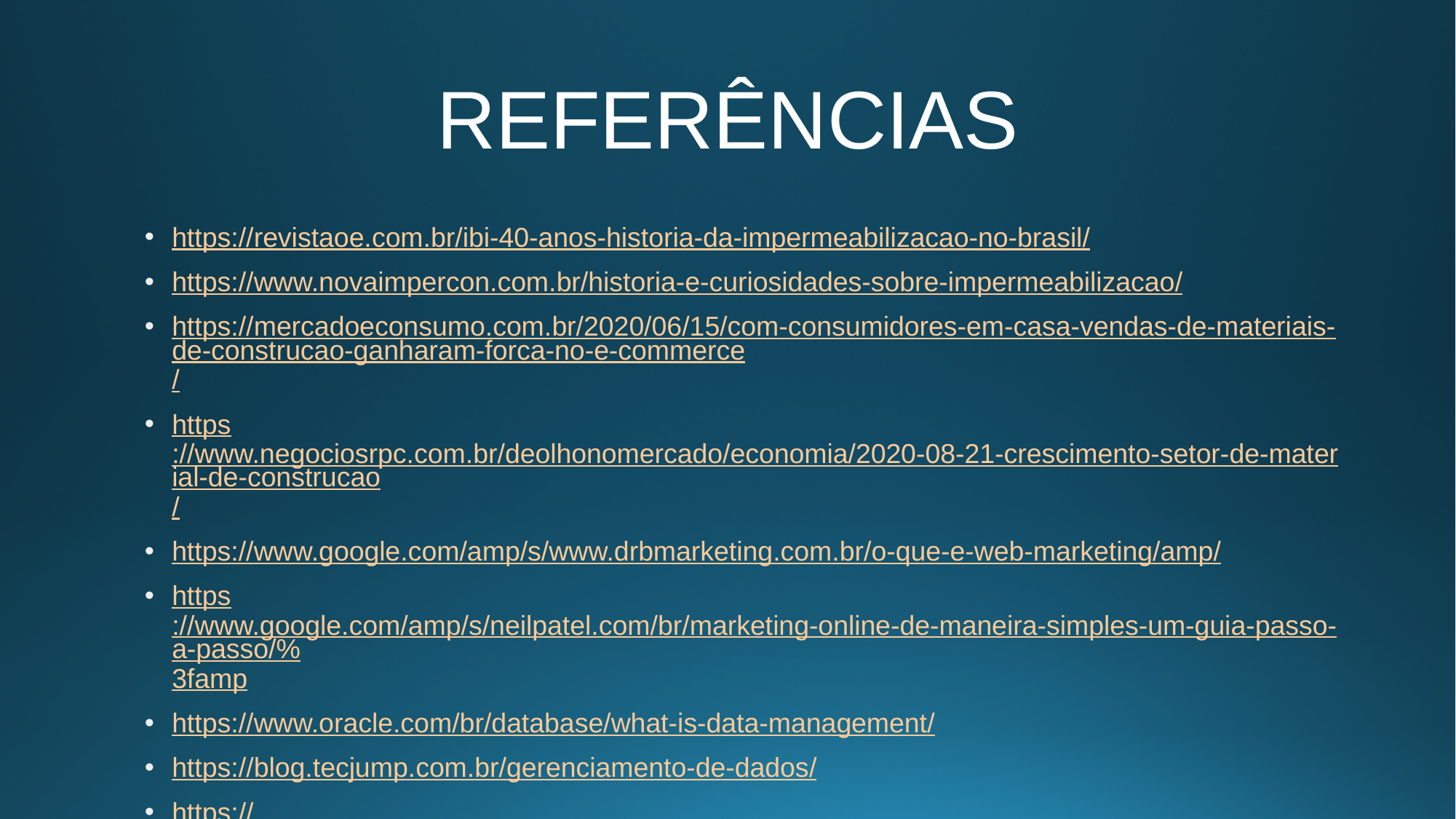

# REFERÊNCIAS
https://revistaoe.com.br/ibi-40-anos-historia-da-impermeabilizacao-no-brasil/
https://www.novaimpercon.com.br/historia-e-curiosidades-sobre-impermeabilizacao/
https://mercadoeconsumo.com.br/2020/06/15/com-consumidores-em-casa-vendas-de-materiais-de-construcao-ganharam-forca-no-e-commerce/
https://www.negociosrpc.com.br/deolhonomercado/economia/2020-08-21-crescimento-setor-de-material-de-construcao/
https://www.google.com/amp/s/www.drbmarketing.com.br/o-que-e-web-marketing/amp/
https://www.google.com/amp/s/neilpatel.com/br/marketing-online-de-maneira-simples-um-guia-passo-a-passo/%3famp
https://www.oracle.com/br/database/what-is-data-management/
https://blog.tecjump.com.br/gerenciamento-de-dados/
https://www.mc-bauchemie.com.br/mcpedia/a-import%C3%A2ncia-de-se-manter-atualizado-no-mercado-de-impermeabiliza%C3%A7%C3%A3o.html
https://www.metrobyte.com.br/gestao-de-ti/entenda-por-que-o-profissional-de-ti-e-essencial-para-sua-empresa/